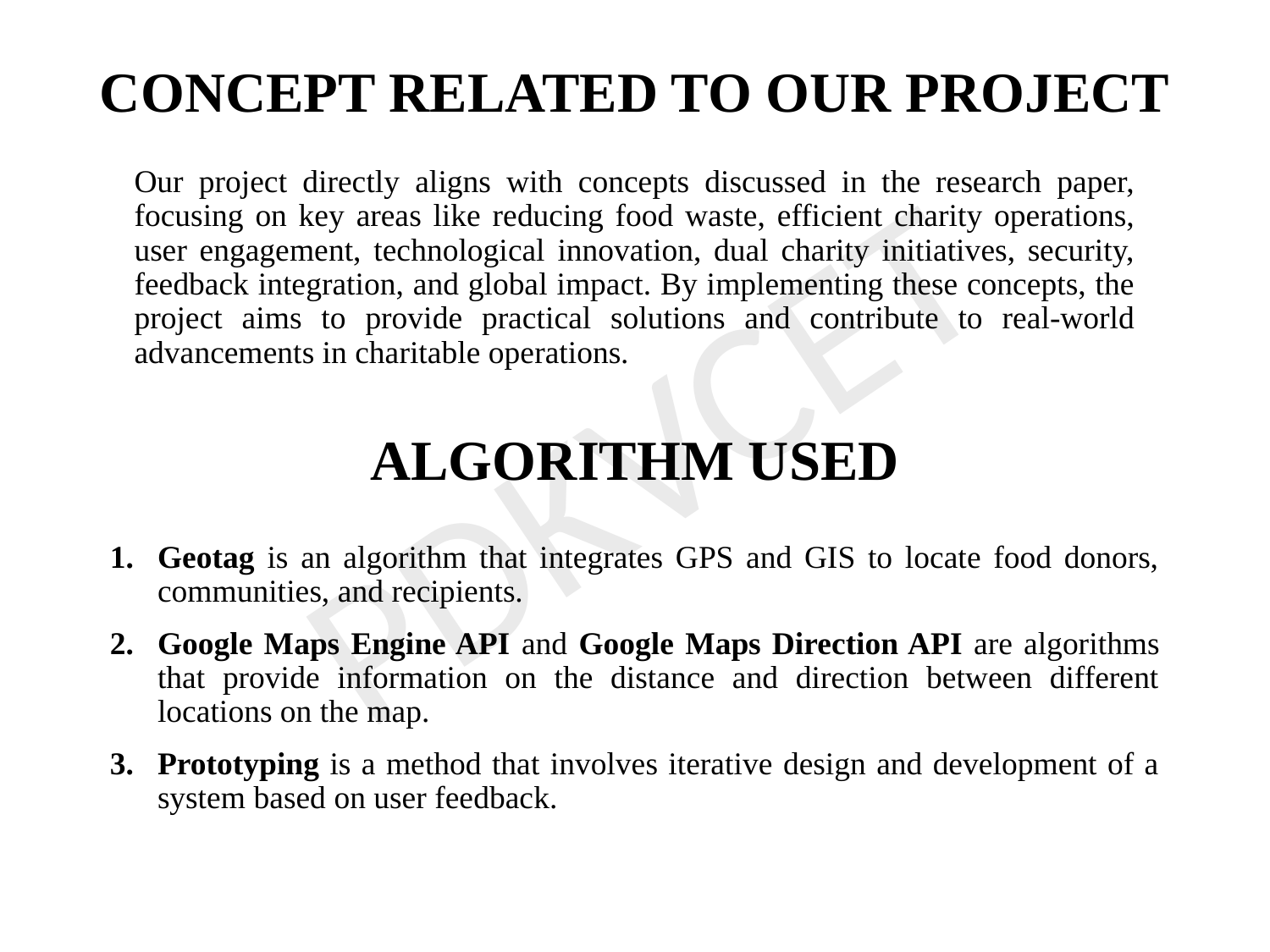

CONCEPT RELATED TO OUR PROJECT
Our project directly aligns with concepts discussed in the research paper, focusing on key areas like reducing food waste, efficient charity operations, user engagement, technological innovation, dual charity initiatives, security, feedback integration, and global impact. By implementing these concepts, the project aims to provide practical solutions and contribute to real-world advancements in charitable operations.
PDKVCET
ALGORITHM USED
Geotag is an algorithm that integrates GPS and GIS to locate food donors, communities, and recipients.
Google Maps Engine API and Google Maps Direction API are algorithms that provide information on the distance and direction between different locations on the map.
Prototyping is a method that involves iterative design and development of a system based on user feedback.